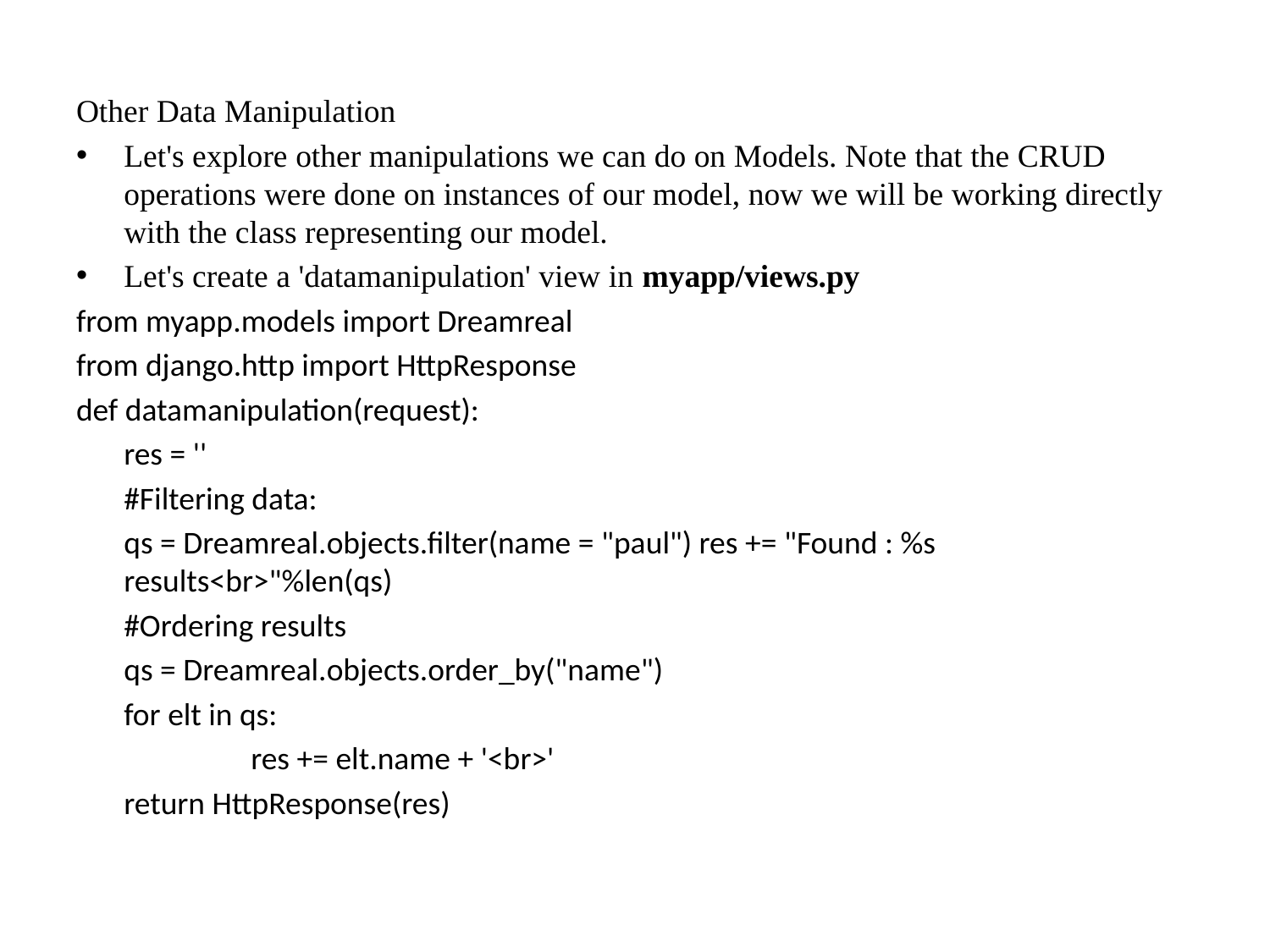

Other Data Manipulation
Let's explore other manipulations we can do on Models. Note that the CRUD operations were done on instances of our model, now we will be working directly with the class representing our model.
Let's create a 'datamanipulation' view in myapp/views.py
from myapp.models import Dreamreal
from django.http import HttpResponse
def datamanipulation(request):
	res = ''
	#Filtering data:
	qs = Dreamreal.objects.filter(name = "paul") res += "Found : %s results<br>"%len(qs)
	#Ordering results
	qs = Dreamreal.objects.order_by("name")
	for elt in qs:
		res += elt.name + '<br>'
	return HttpResponse(res)